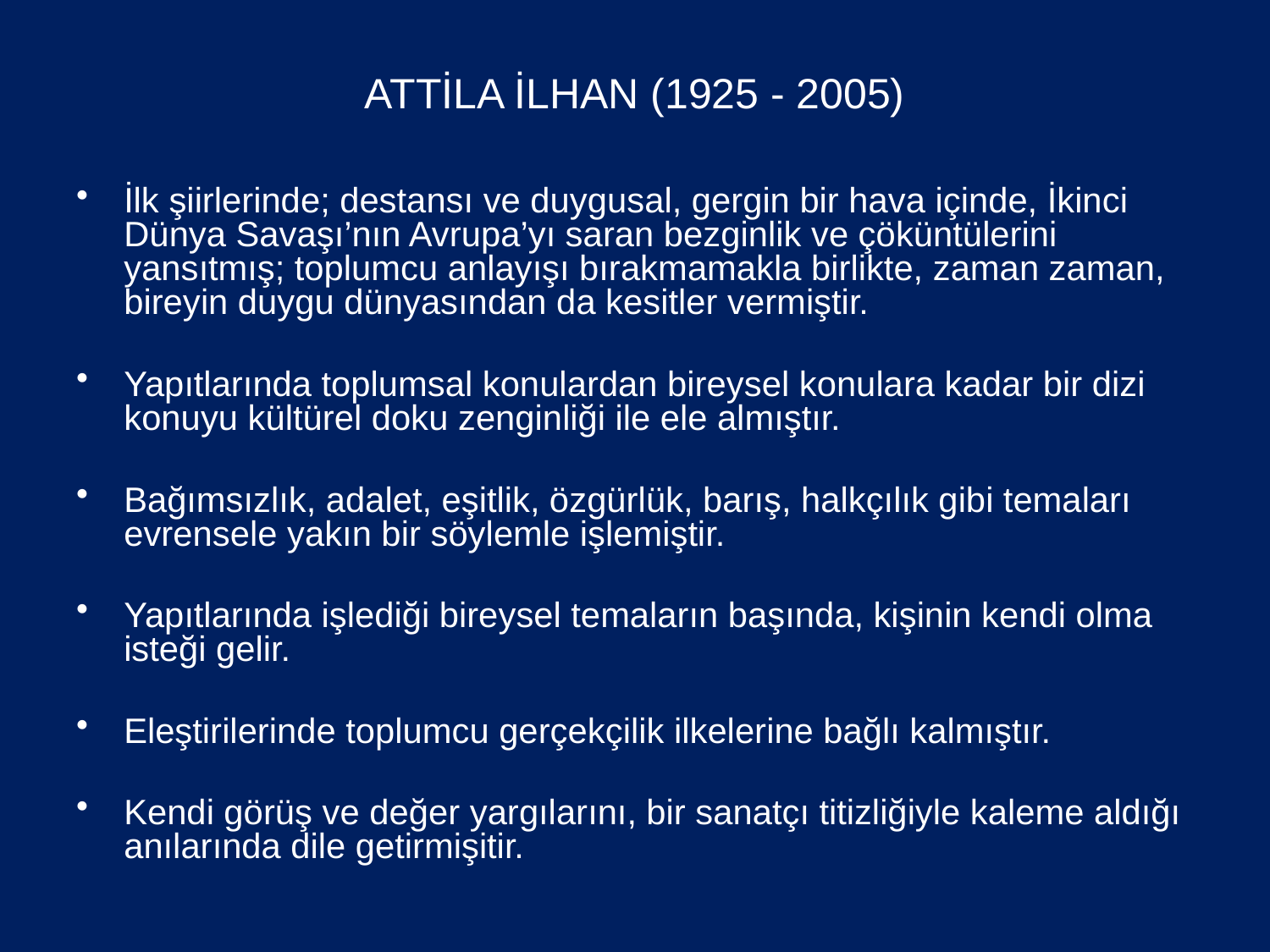

# ATTİLA İLHAN (1925 - 2005)
İlk şiirlerinde; destansı ve duygusal, gergin bir hava içinde, İkinci Dünya Savaşı’nın Avrupa’yı saran bezginlik ve çöküntülerini yansıtmış; toplumcu anlayışı bırakmamakla birlikte, zaman zaman, bireyin duygu dünyasından da kesitler vermiştir.

Yapıtlarında toplumsal konulardan bireysel konulara kadar bir dizi konuyu kültürel doku zenginliği ile ele almıştır.

Bağımsızlık, adalet, eşitlik, özgürlük, barış, halkçılık gibi temaları evrensele yakın bir söylemle işlemiştir.

Yapıtlarında işlediği bireysel temaların başında, kişinin kendi olma isteği gelir.

Eleştirilerinde toplumcu gerçekçilik ilkelerine bağlı kalmıştır.

Kendi görüş ve değer yargılarını, bir sanatçı titizliğiyle kaleme aldığı anılarında dile getirmişitir.